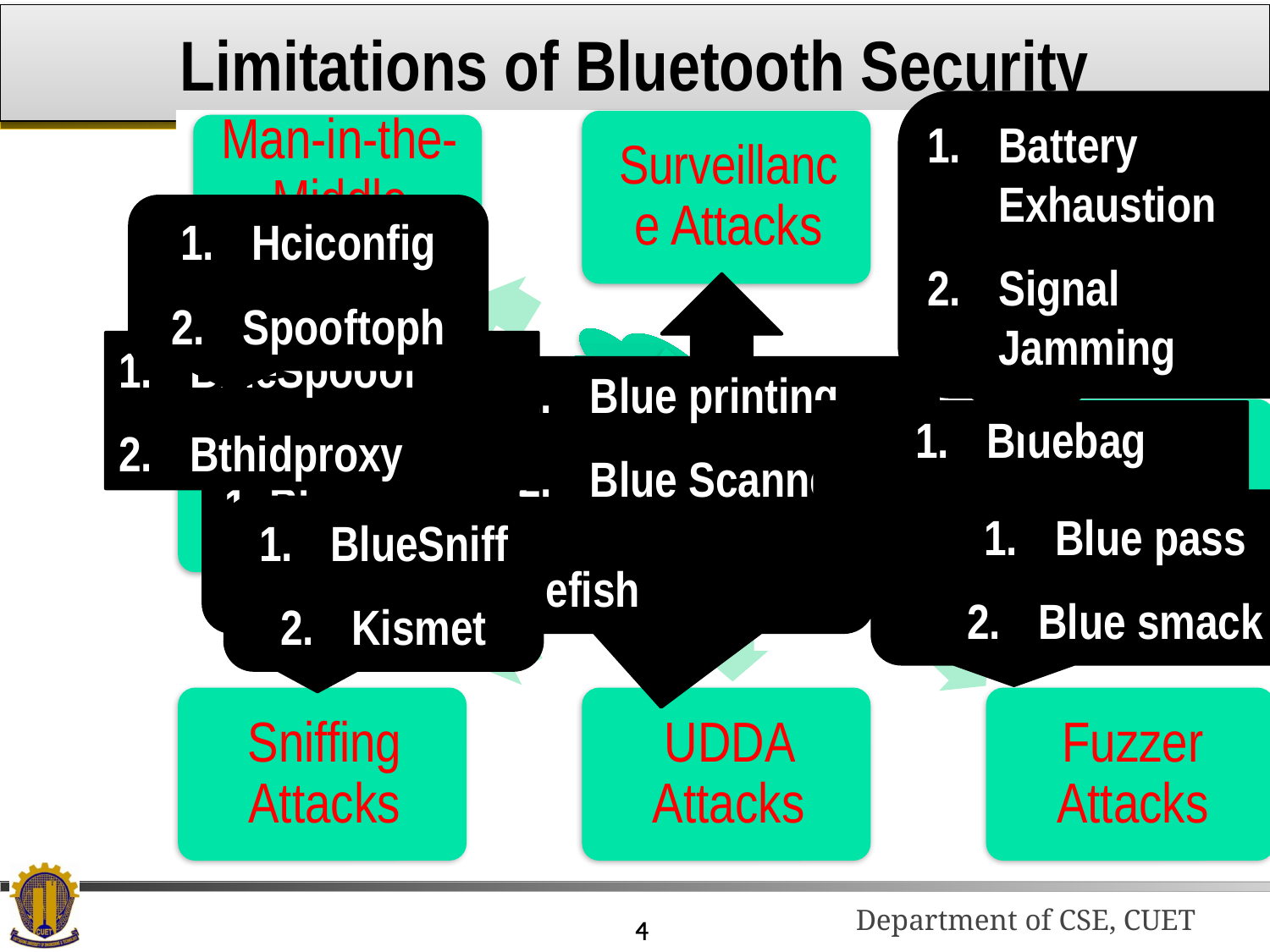

# Limitations of Bluetooth Security
Battery Exhaustion
Signal Jamming
Man-in-the-Middle Attack

Surveillance Attacks

Malware Attacks

DoS Attacks

Obfuscation Attacks

Sniffing Attacks

UDDA Attacks

Fuzzer Attacks

Hciconfig
Spooftoph
BlueSpooof
Bthidproxy
Blue printing
Blue Scanner
Bluebag
Caribe & CommWarrior

Bluetooth
1. Bloover
2. Bluebag & Bluefish
Blue pass
Blue smack
BlueSniff
Kismet